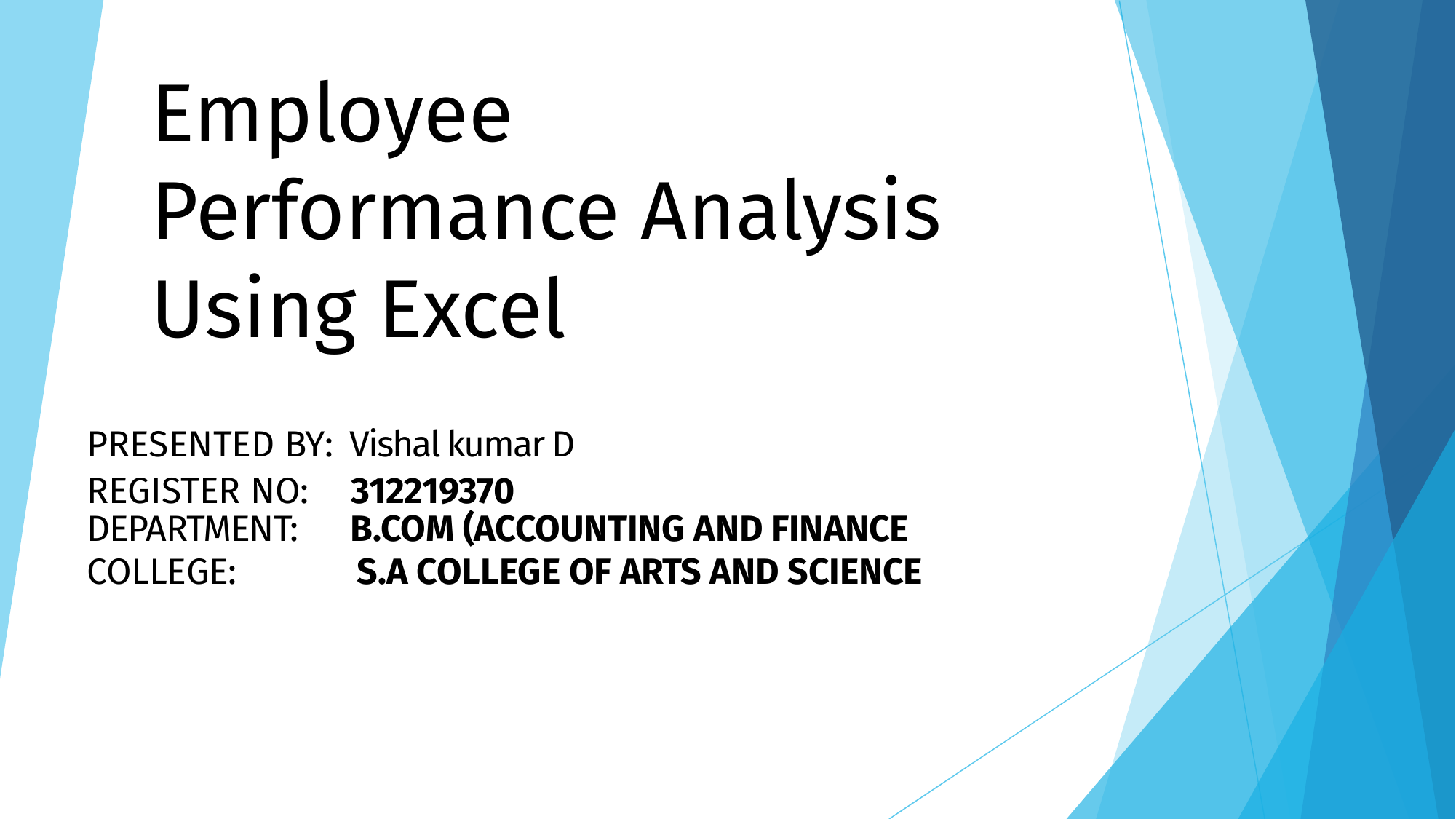

# Employee Performance Analysis Using Excel
PRESENTED BY:  Vishal kumar D
REGISTER NO:	312219370
DEPARTMENT:
COLLEGE:
B.COM (ACCOUNTING AND FINANCE
S.A COLLEGE OF ARTS AND SCIENCE